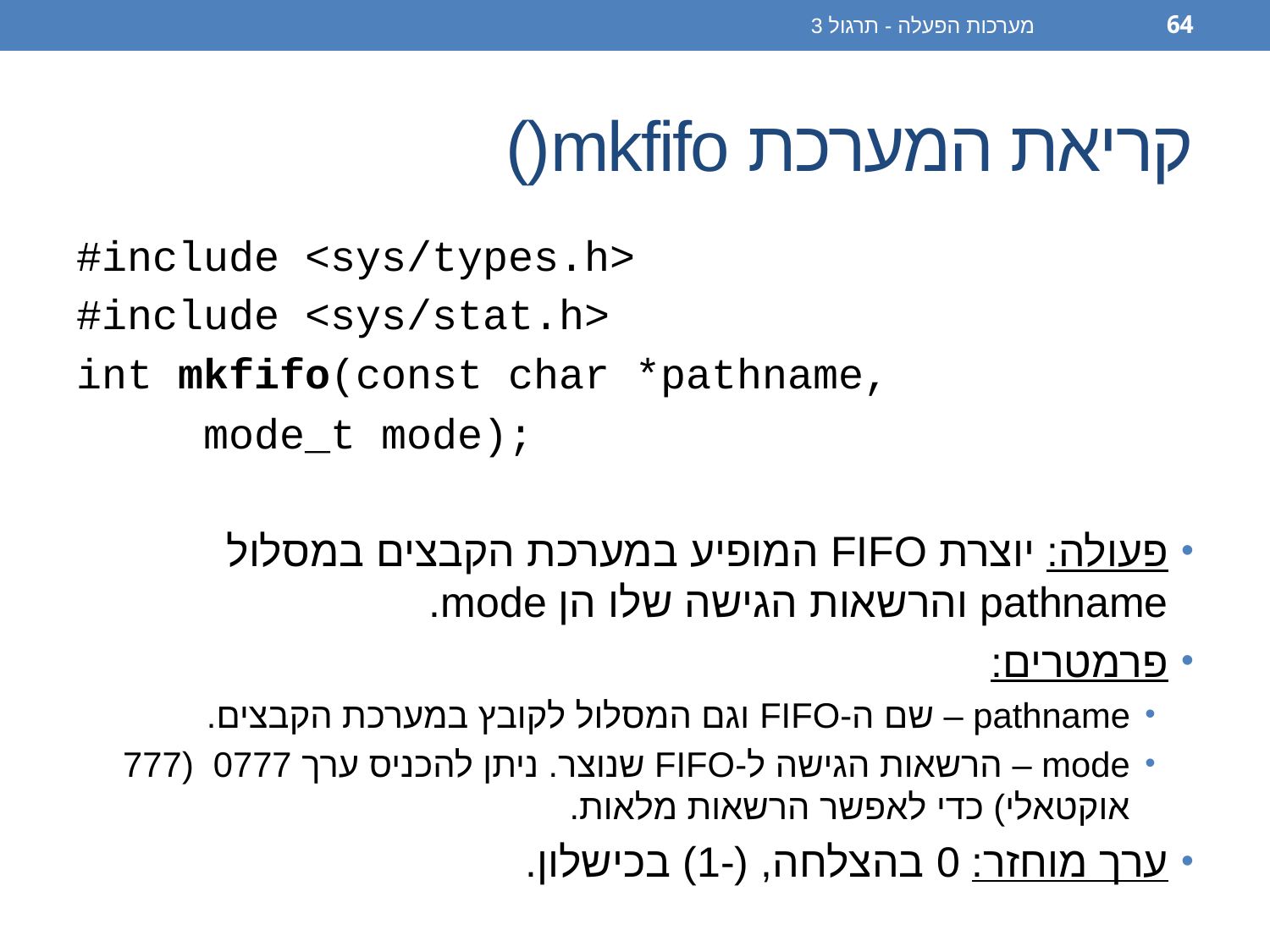

מערכות הפעלה - תרגול 3
64
# קריאת המערכת mkfifo()
#include <sys/types.h>
#include <sys/stat.h>
int mkfifo(const char *pathname,
	mode_t mode);

פעולה: יוצרת FIFO המופיע במערכת הקבצים במסלול pathname והרשאות הגישה שלו הן mode.
פרמטרים:
pathname – שם ה-FIFO וגם המסלול לקובץ במערכת הקבצים.
mode – הרשאות הגישה ל-FIFO שנוצר. ניתן להכניס ערך 0777  (777 אוקטאלי) כדי לאפשר הרשאות מלאות.
ערך מוחזר: 0 בהצלחה, (-1) בכישלון.